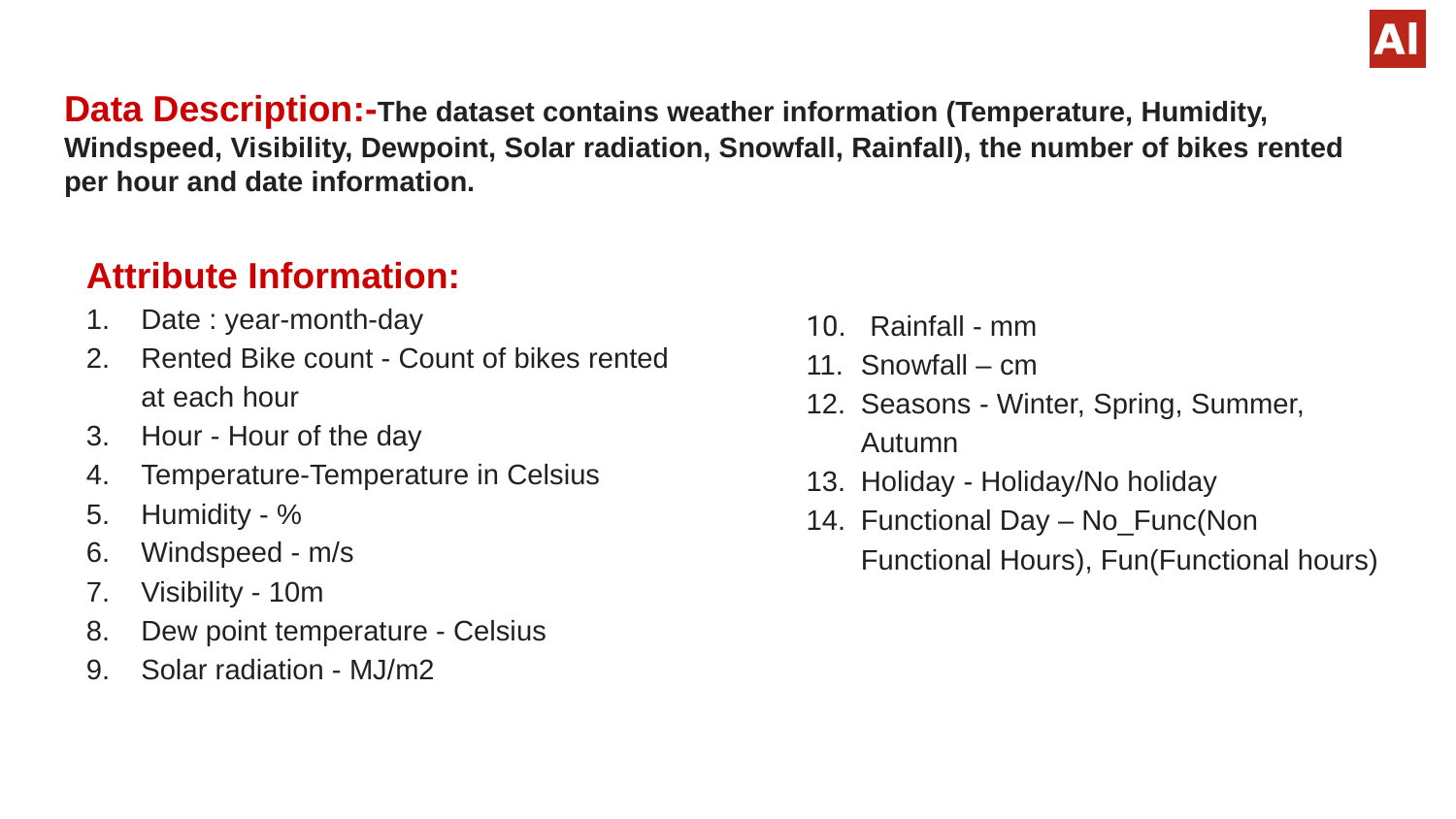

# Data Description:-The dataset contains weather information (Temperature, Humidity, Windspeed, Visibility, Dewpoint, Solar radiation, Snowfall, Rainfall), the number of bikes rented per hour and date information.
Attribute Information:
Date : year-month-day
Rented Bike count - Count of bikes rented at each hour
Hour - Hour of the day
Temperature-Temperature in Celsius
Humidity - %
Windspeed - m/s
Visibility - 10m
Dew point temperature - Celsius
Solar radiation - MJ/m2

10.   Rainfall - mm
Snowfall – cm
Seasons - Winter, Spring, Summer, Autumn
Holiday - Holiday/No holiday
Functional Day – No_Func(Non Functional Hours), Fun(Functional hours)